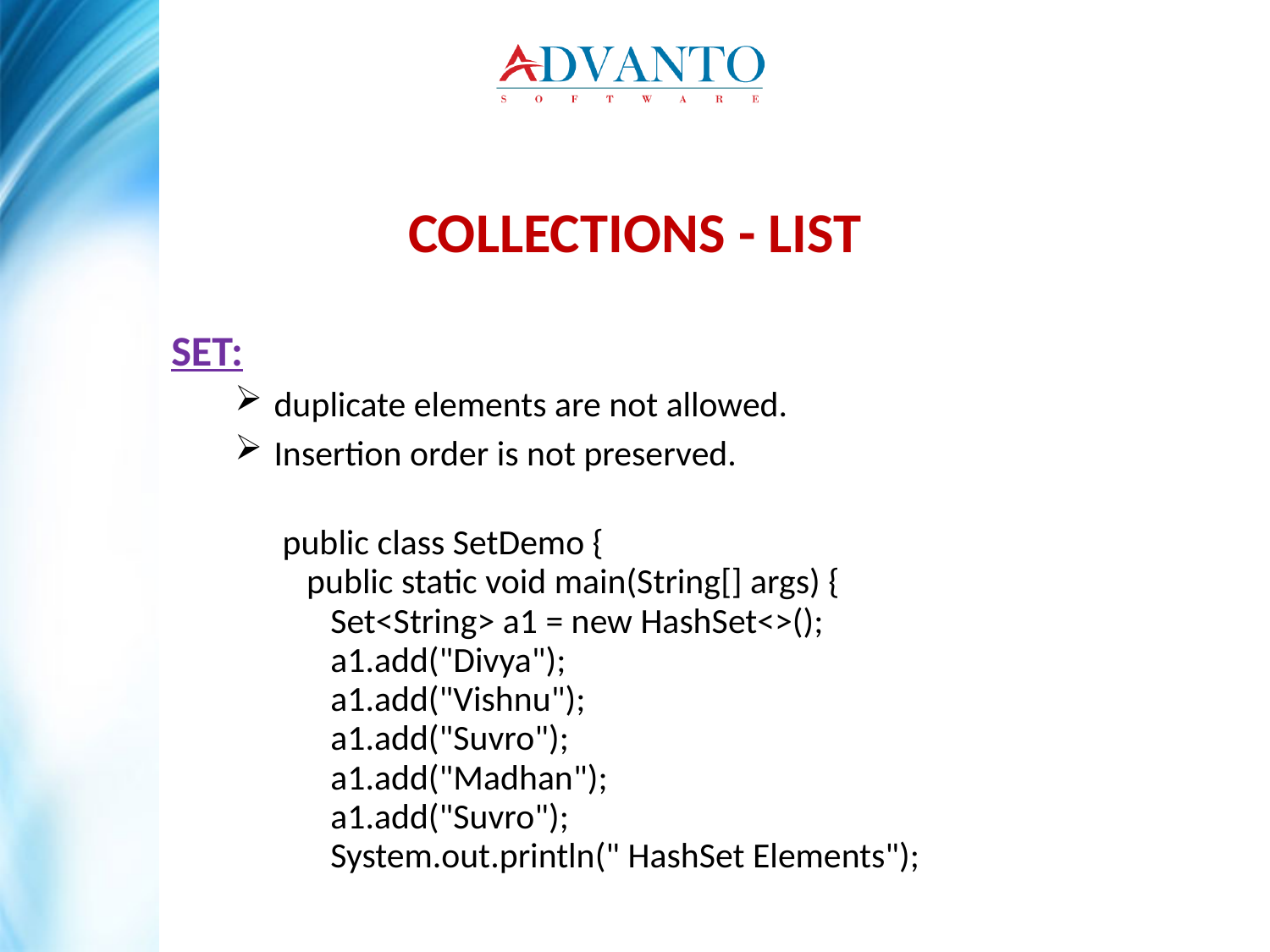

Collections - List
Set:
duplicate elements are not allowed.
Insertion order is not preserved.

public class SetDemo {
   public static void main(String[] args) {
      Set<String> a1 = new HashSet<>();
      a1.add("Divya");
      a1.add("Vishnu");
      a1.add("Suvro");
      a1.add("Madhan");
      a1.add("Suvro");
      System.out.println(" HashSet Elements");